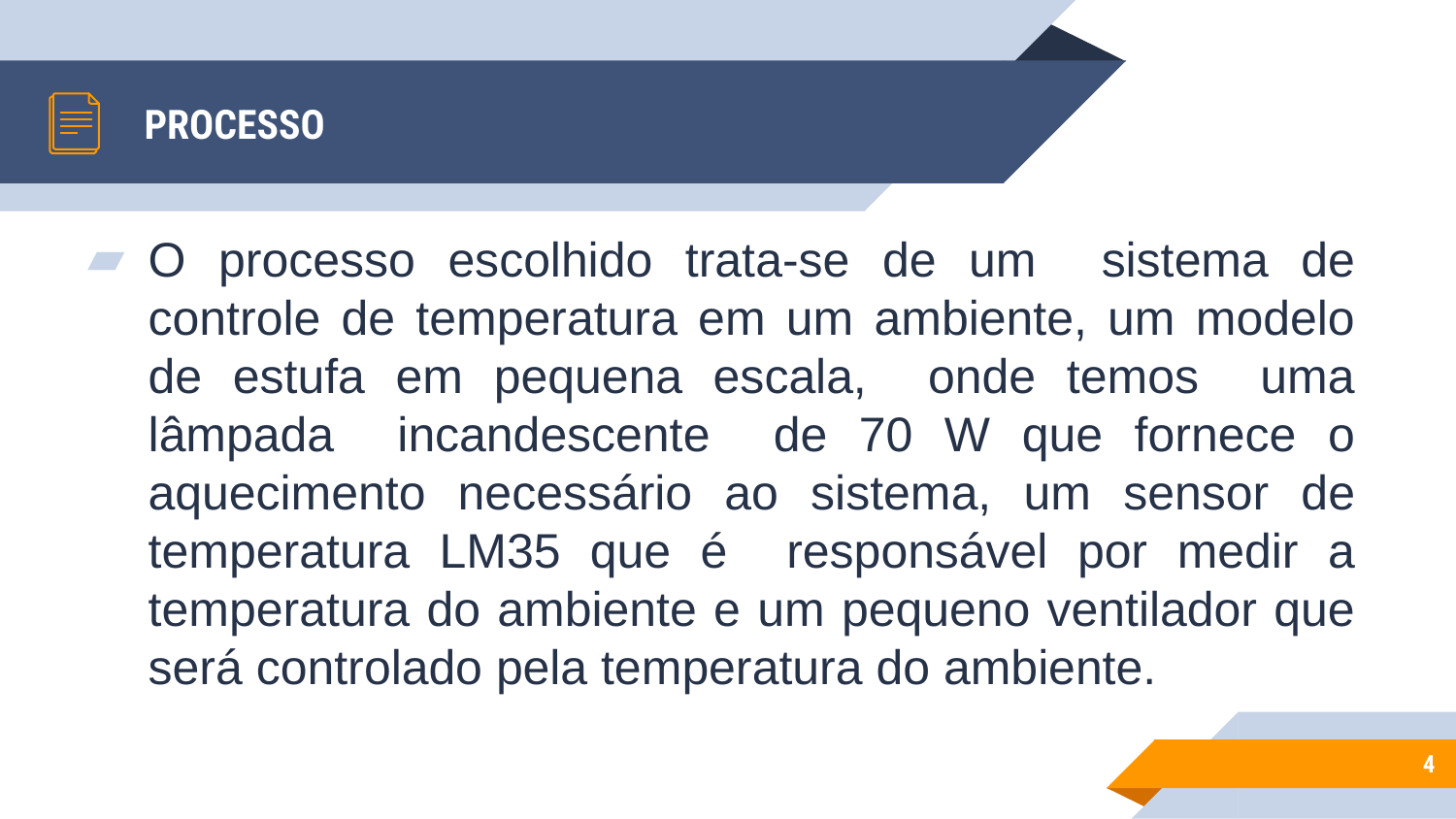

# PROCESSO

O processo escolhido trata-se de um  sistema de controle de temperatura em um ambiente, um modelo de estufa em pequena escala,  onde temos  uma lâmpada  incandescente  de 70 W que fornece o aquecimento necessário ao sistema, um sensor de temperatura LM35 que é  responsável por medir a temperatura do ambiente e um pequeno ventilador que será controlado pela temperatura do ambiente.

4